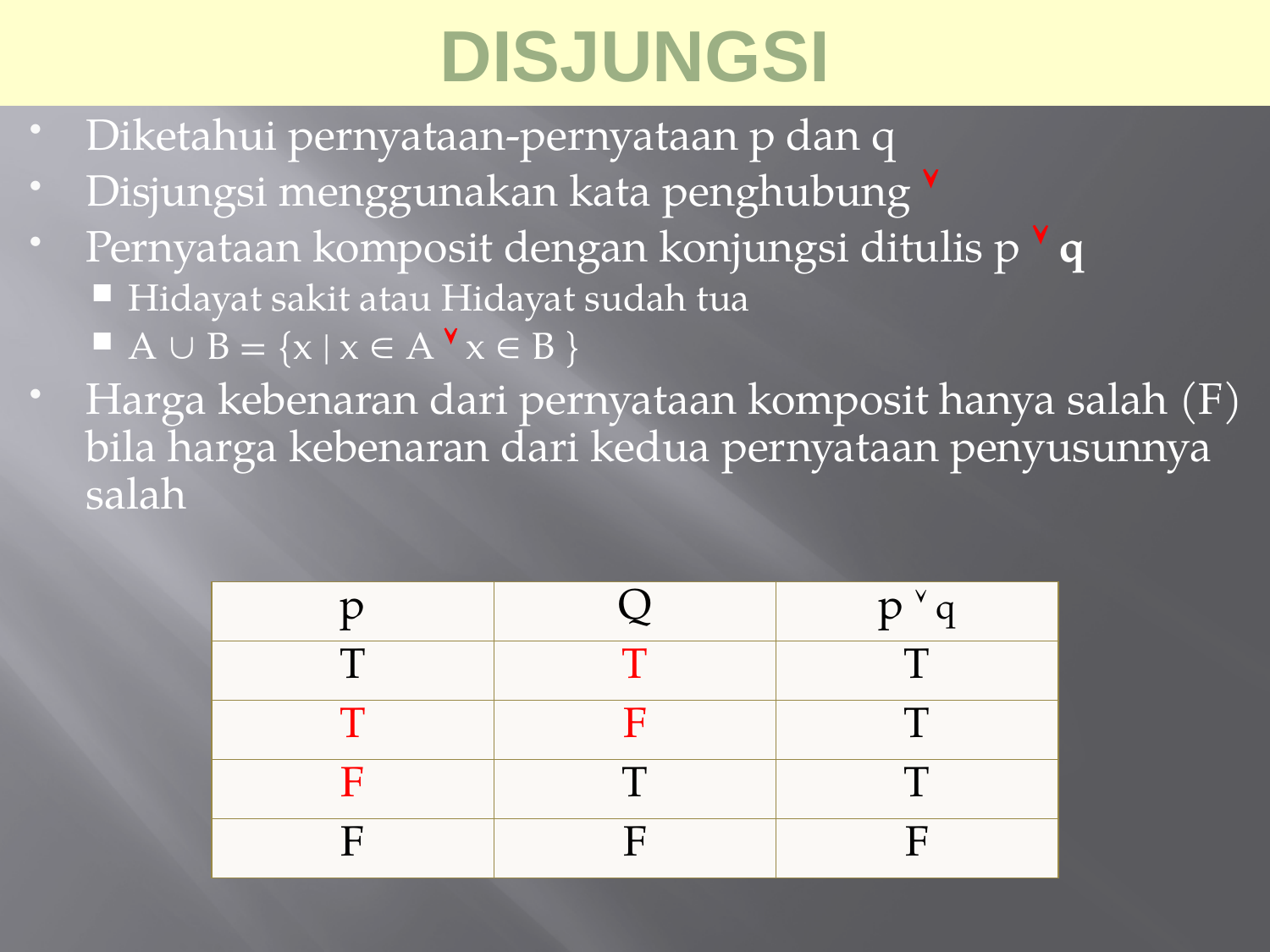

# DISJUNGSI
Diketahui pernyataan-pernyataan p dan q
Disjungsi menggunakan kata penghubung ∨
Pernyataan komposit dengan konjungsi ditulis p ∨ q
Hidayat sakit atau Hidayat sudah tua
A ∪ B = {x | x ∈ A ∨ x ∈ B }
Harga kebenaran dari pernyataan komposit hanya salah (F) bila harga kebenaran dari kedua pernyataan penyusunnya salah

| p | Q | p ∨ q |
| --- | --- | --- |
| T | T | T |
| T | F | T |
| F | T | T |
| F | F | F |